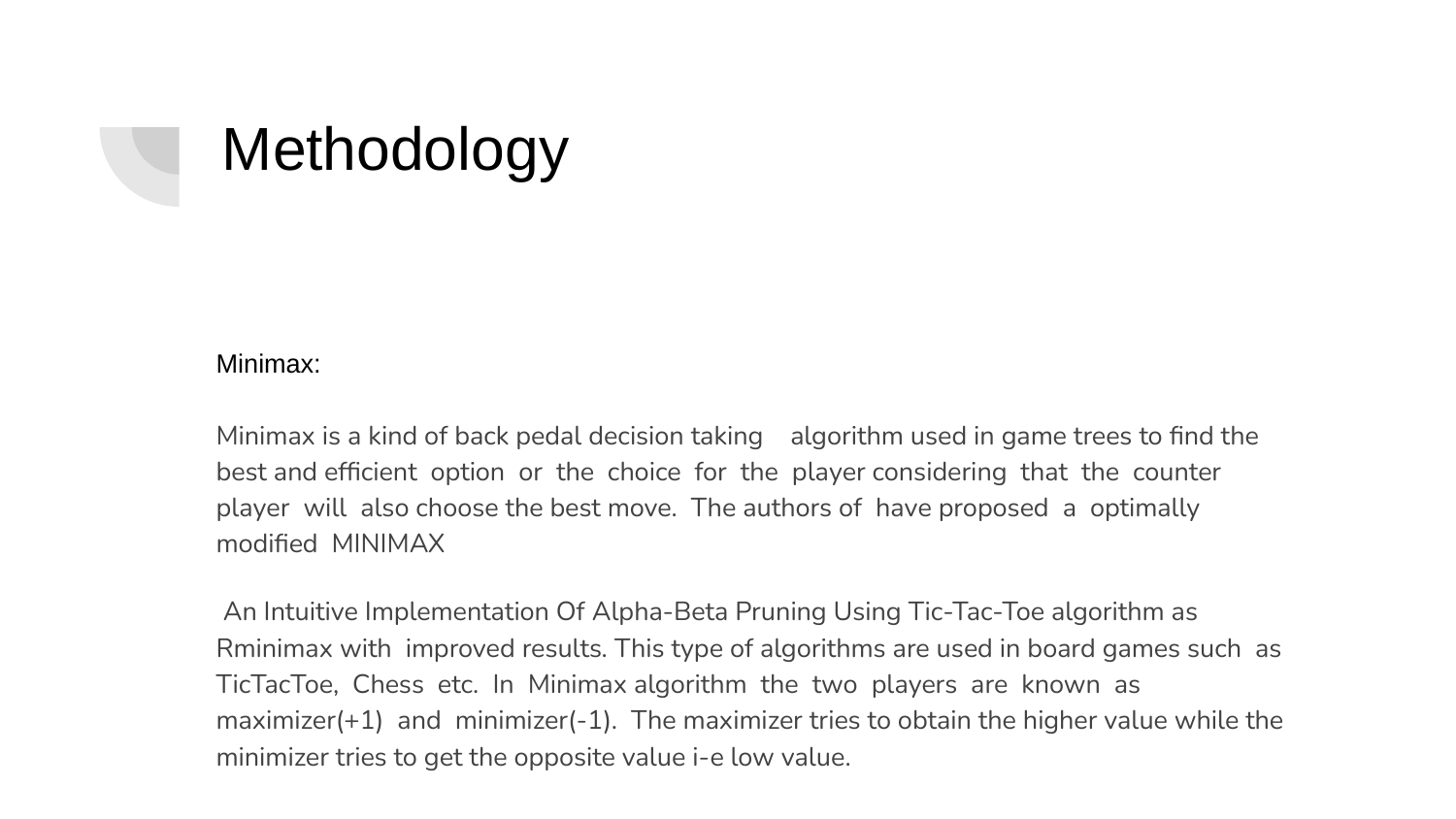

# Methodology
Minimax:

Minimax is a kind of back pedal decision taking    algorithm used in game trees to find the best and efficient  option  or  the  choice  for  the  player considering  that  the  counter  player  will  also choose the best move.  The authors of  have proposed  a  optimally  modified  MINIMAX
 An Intuitive Implementation Of Alpha-Beta Pruning Using Tic-Tac-Toe algorithm as Rminimax with  improved results. This type of algorithms are used in board games such  as  TicTacToe,  Chess  etc.  In  Minimax algorithm  the  two  players  are  known  as maximizer(+1)  and  minimizer(-1).  The maximizer tries to obtain the higher value while the minimizer tries to get the opposite value i-e low value.